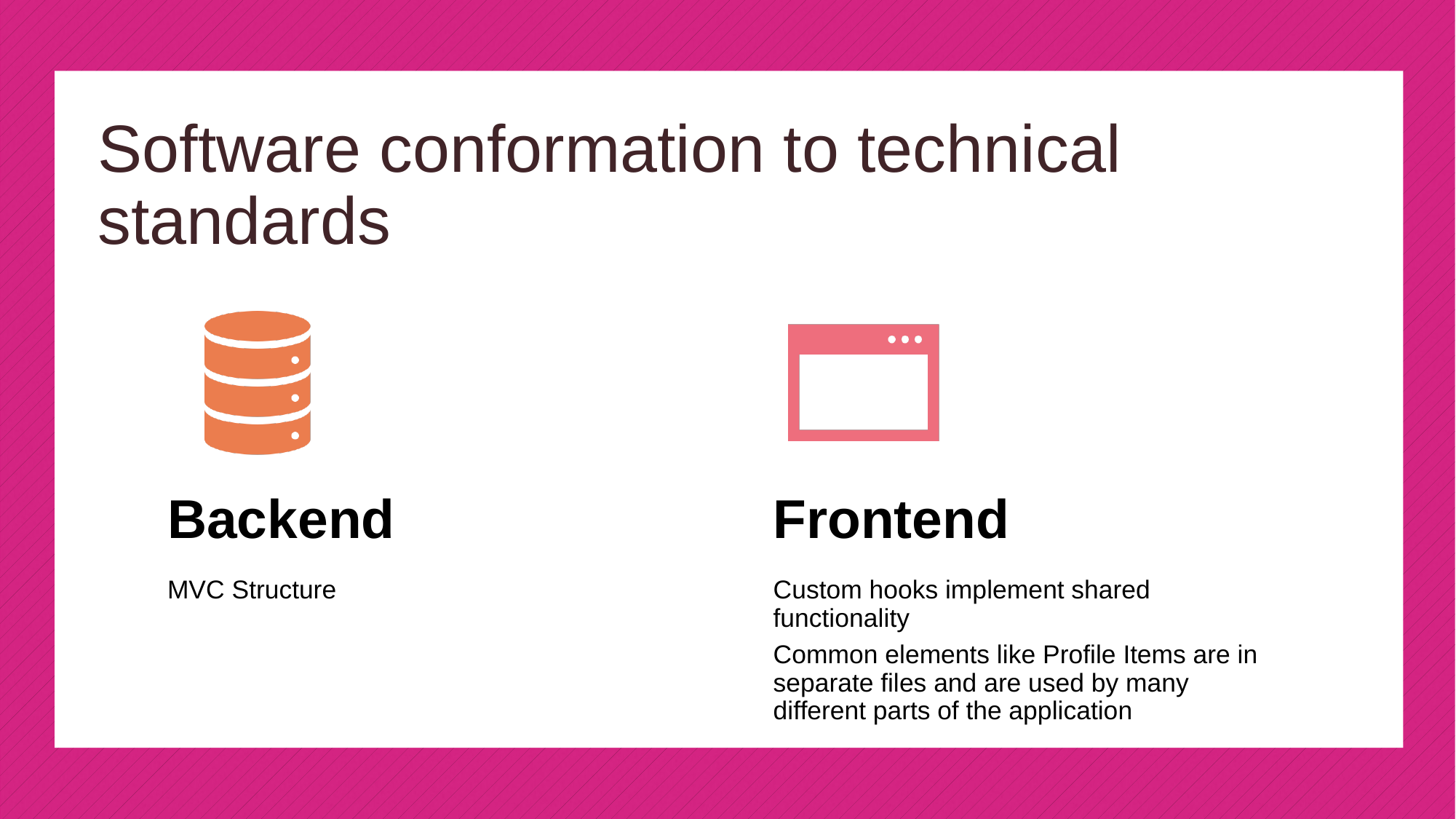

# Software conformation to technical standards
Backend
MVC Structure
Frontend
Custom hooks implement shared functionality
Common elements like Profile Items are in separate files and are used by many different parts of the application